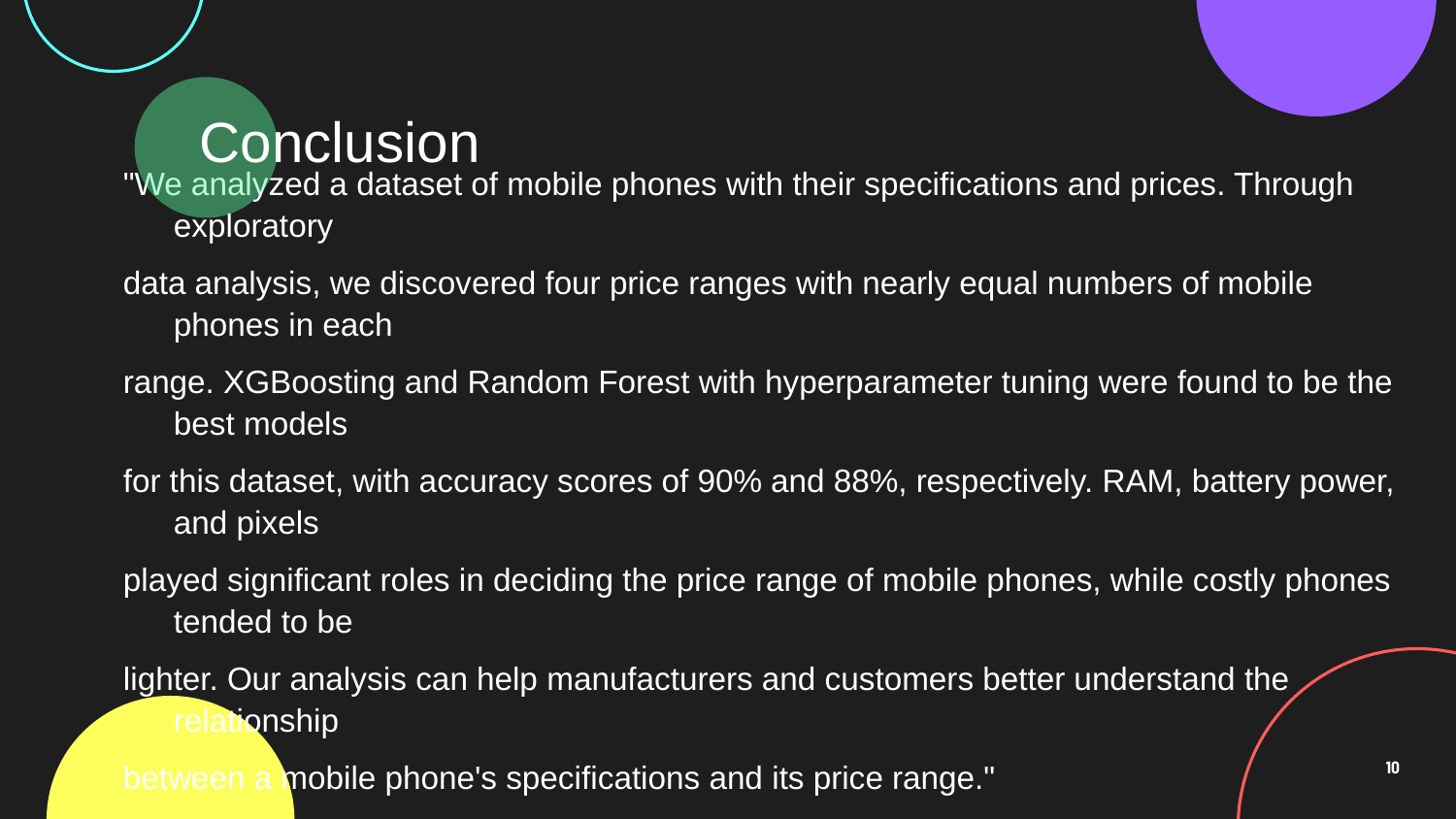

# Conclusion
"We analyzed a dataset of mobile phones with their specifications and prices. Through exploratory
data analysis, we discovered four price ranges with nearly equal numbers of mobile phones in each
range. XGBoosting and Random Forest with hyperparameter tuning were found to be the best models
for this dataset, with accuracy scores of 90% and 88%, respectively. RAM, battery power, and pixels
played significant roles in deciding the price range of mobile phones, while costly phones tended to be
lighter. Our analysis can help manufacturers and customers better understand the relationship
between a mobile phone's specifications and its price range."
10